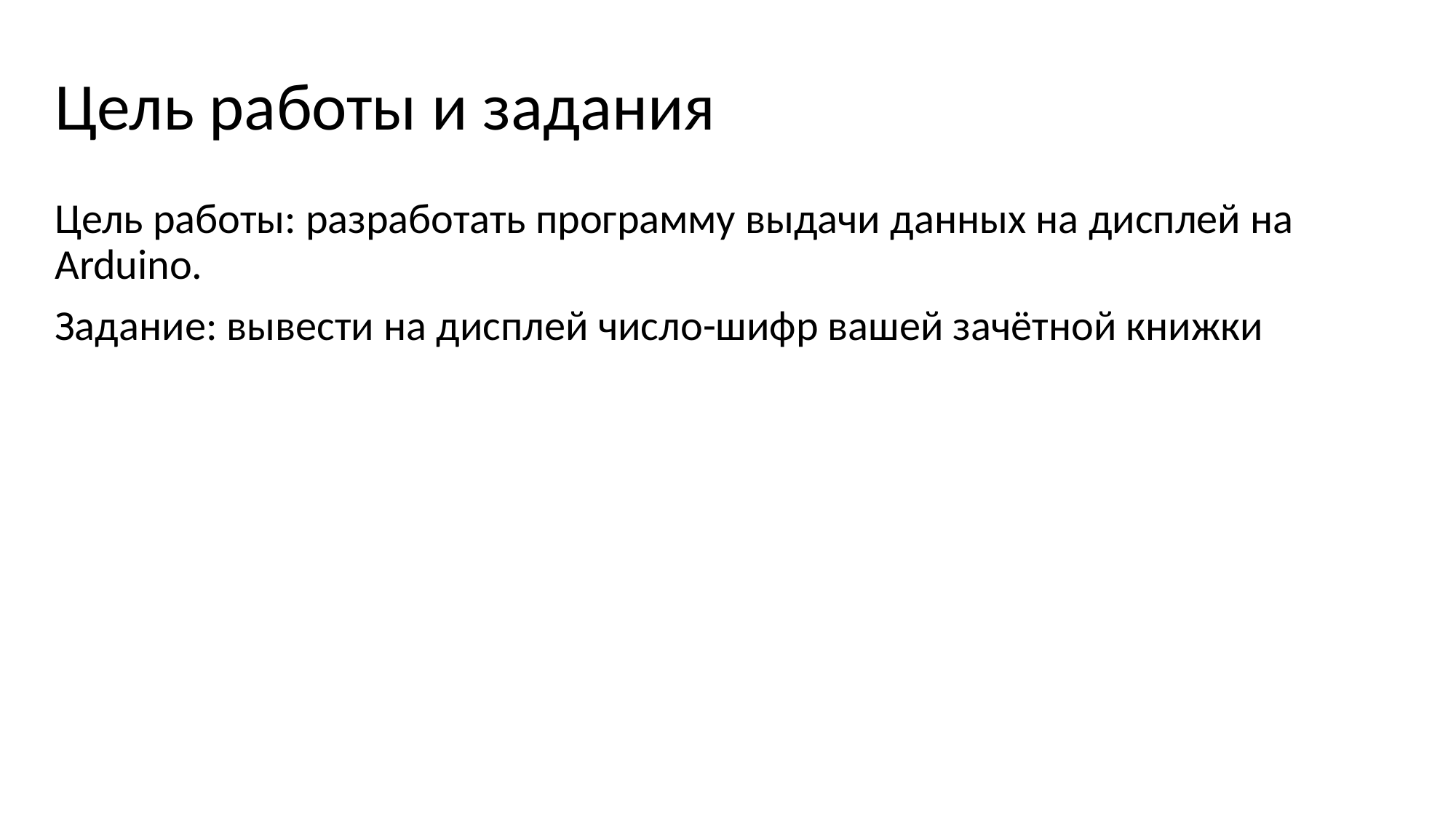

# Цель работы и задания
Цель работы: разработать программу выдачи данных на дисплей на Arduino.
Задание: вывести на дисплей число-шифр вашей зачётной книжки